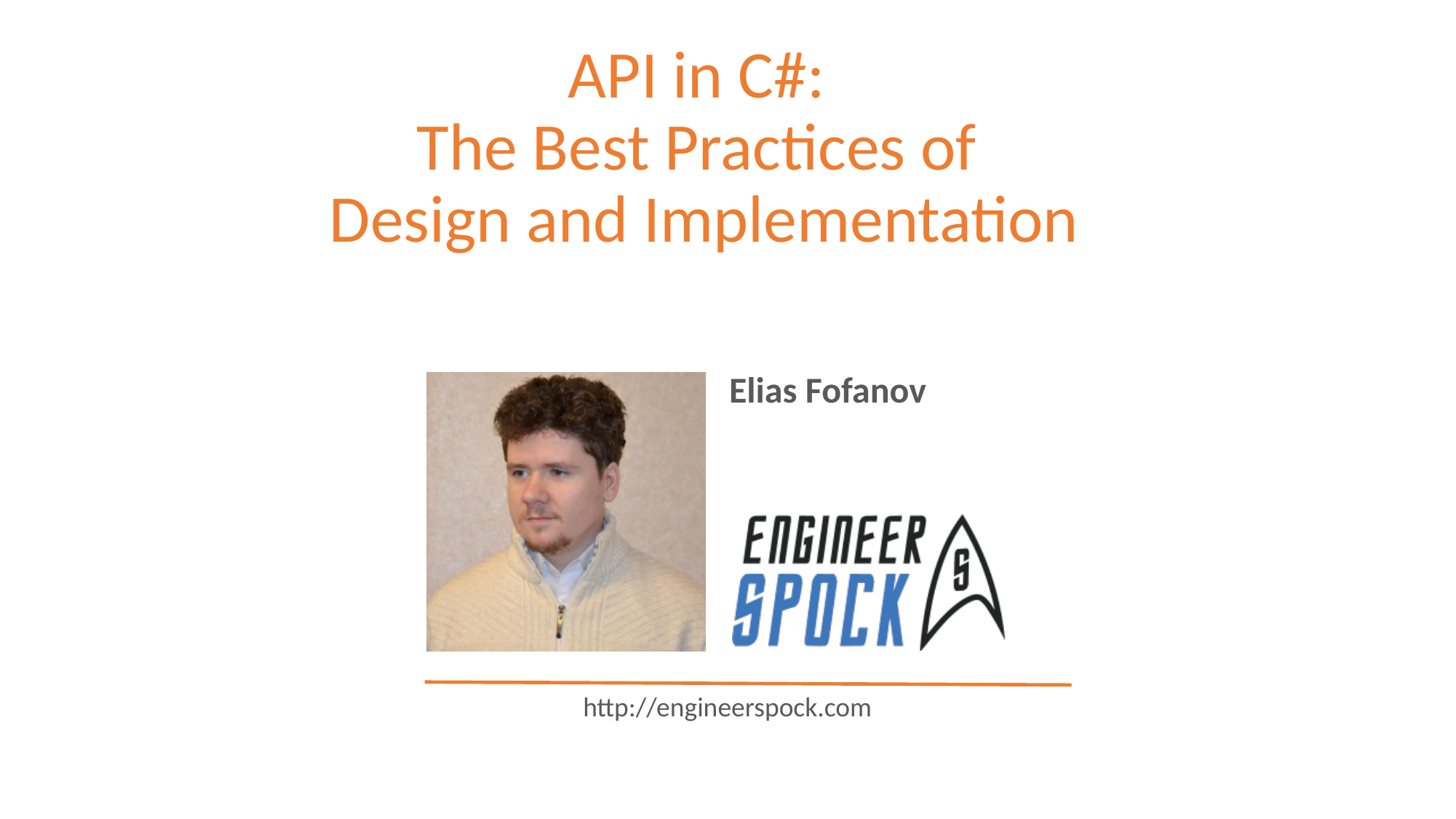

# API in C#: The Best Practices of Design and Implementation